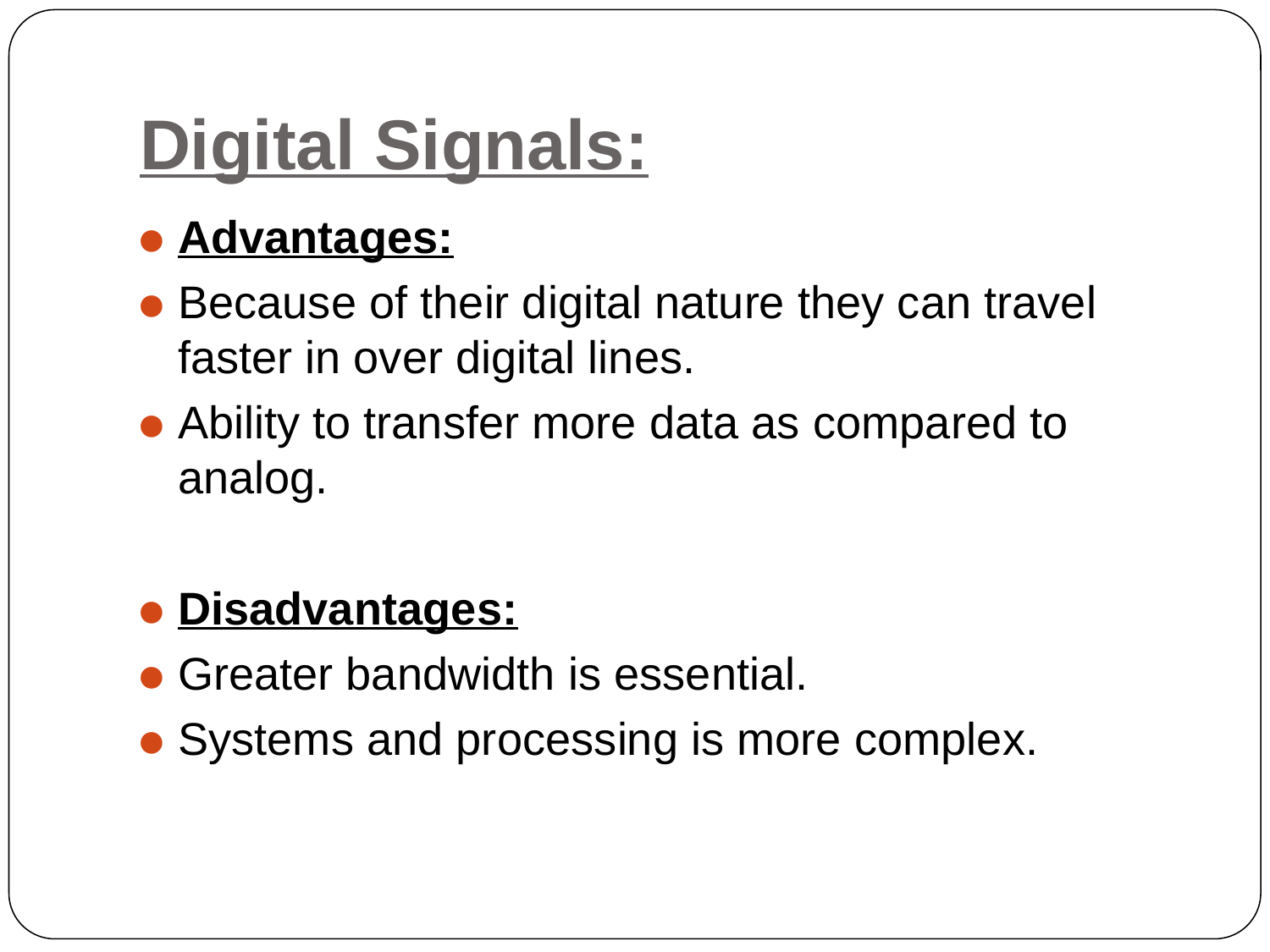

# Digital Signals:
Advantages:
Because of their digital nature they can travel faster in over digital lines.
Ability to transfer more data as compared to analog.

Disadvantages:
Greater bandwidth is essential.
Systems and processing is more complex.